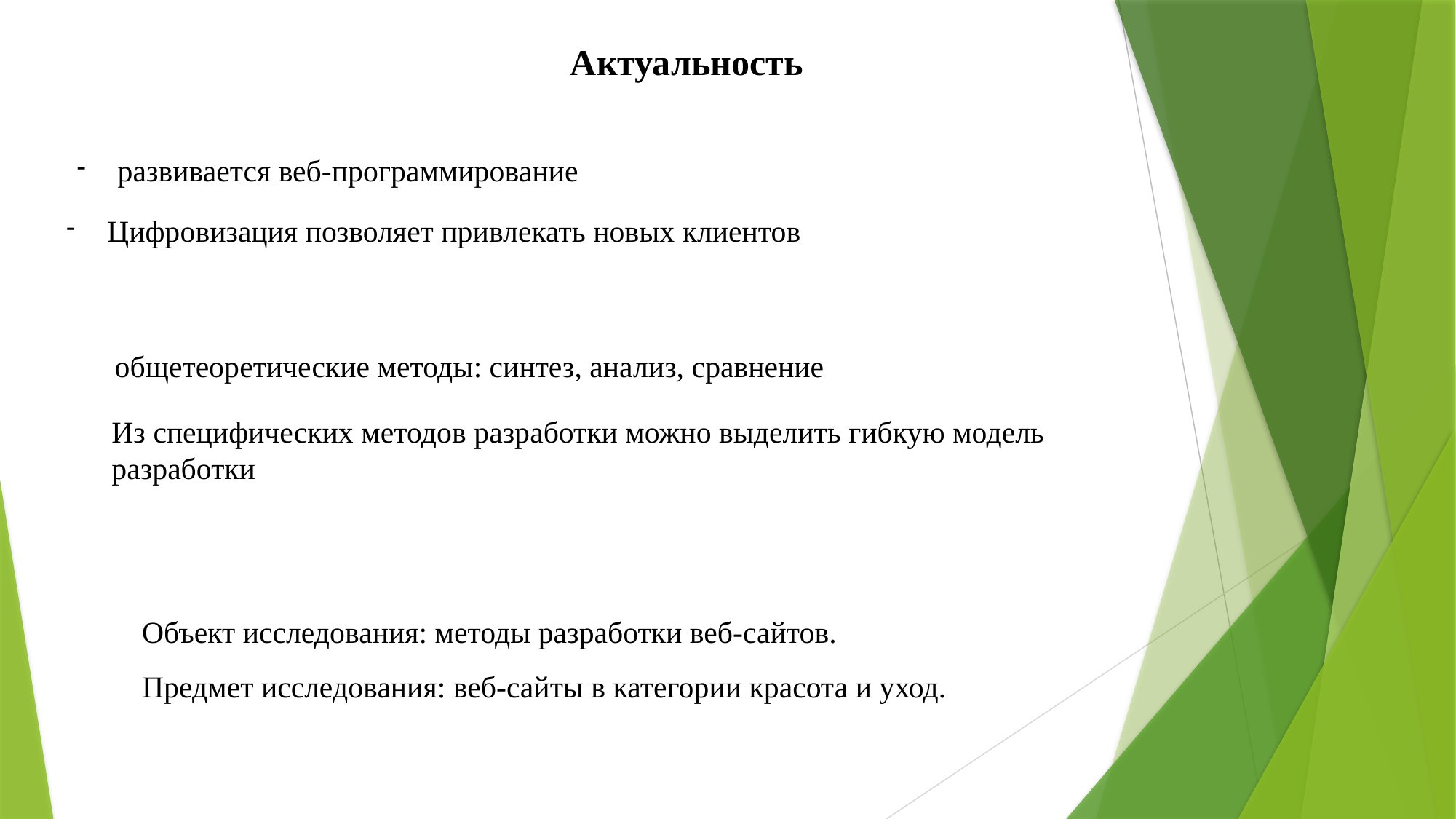

Актуальность
развивается веб-программирование
Цифровизация позволяет привлекать новых клиентов
общетеоретические методы: синтез, анализ, сравнение
Из специфических методов разработки можно выделить гибкую модель разработки
Объект исследования: методы разработки веб-сайтов.
Предмет исследования: веб-сайты в категории красота и уход.